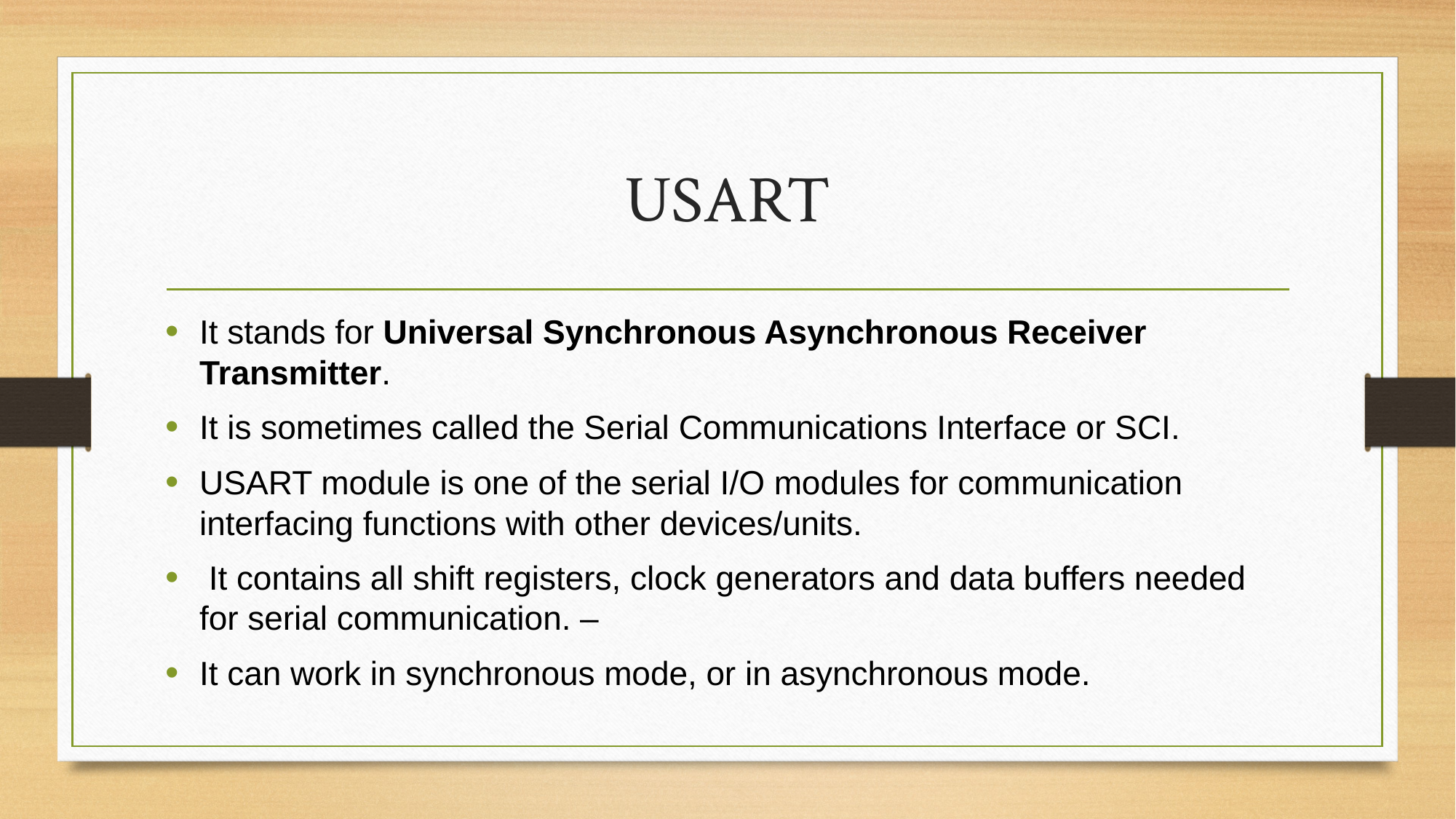

# USART
It stands for Universal Synchronous Asynchronous Receiver Transmitter.
It is sometimes called the Serial Communications Interface or SCI.
USART module is one of the serial I/O modules for communication interfacing functions with other devices/units.
 It contains all shift registers, clock generators and data buffers needed for serial communication. –
It can work in synchronous mode, or in asynchronous mode.